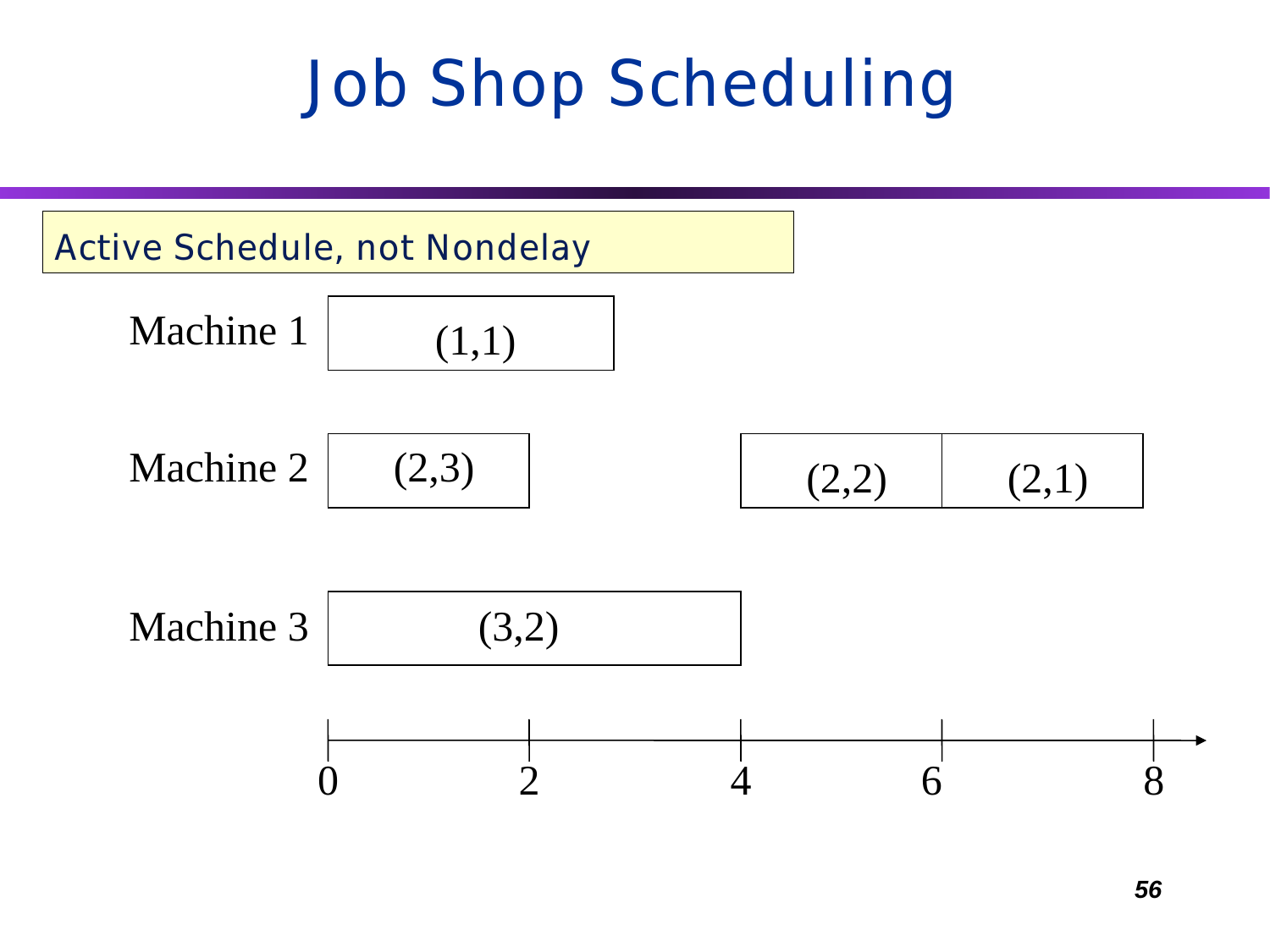

Job Shop Scheduling
# Active Schedule, not Nondelay
Machine 1

(1,1)
Machine 2

(2,3)

(2,2)
(2,1)

Machine 3
(3,2)

 0                 2                  4                6                   8
56